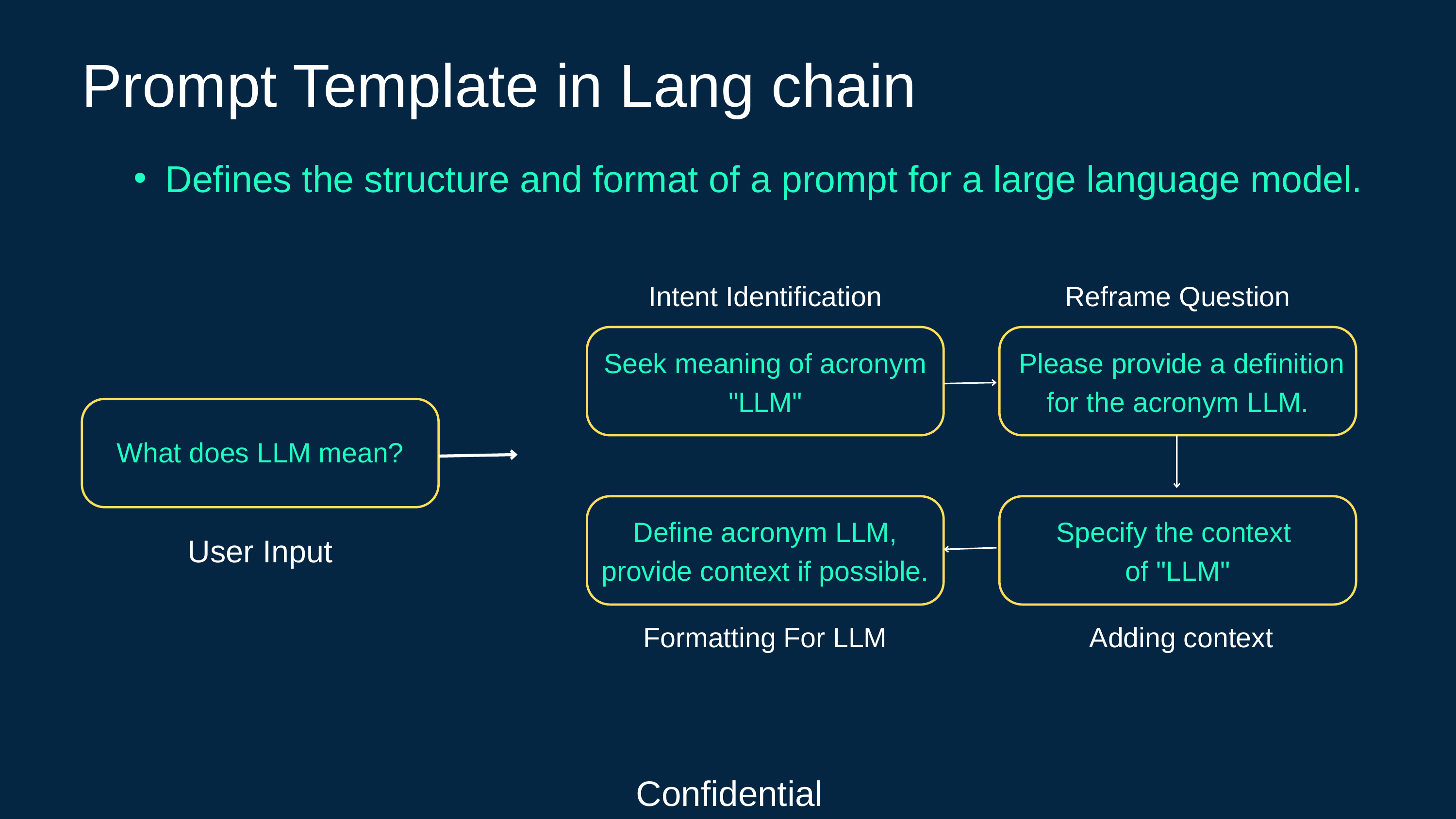

Prompt Template in Lang chain
Defines the structure and format of a prompt for a large language model.
Intent Identification
Reframe Question

Seek meaning of acronym "LLM"
 Please provide a definition for the acronym LLM.

What does LLM mean?

Define acronym LLM, provide context if possible.
Specify the context
of "LLM"
User Input

Formatting For LLM
Adding context
Confidential